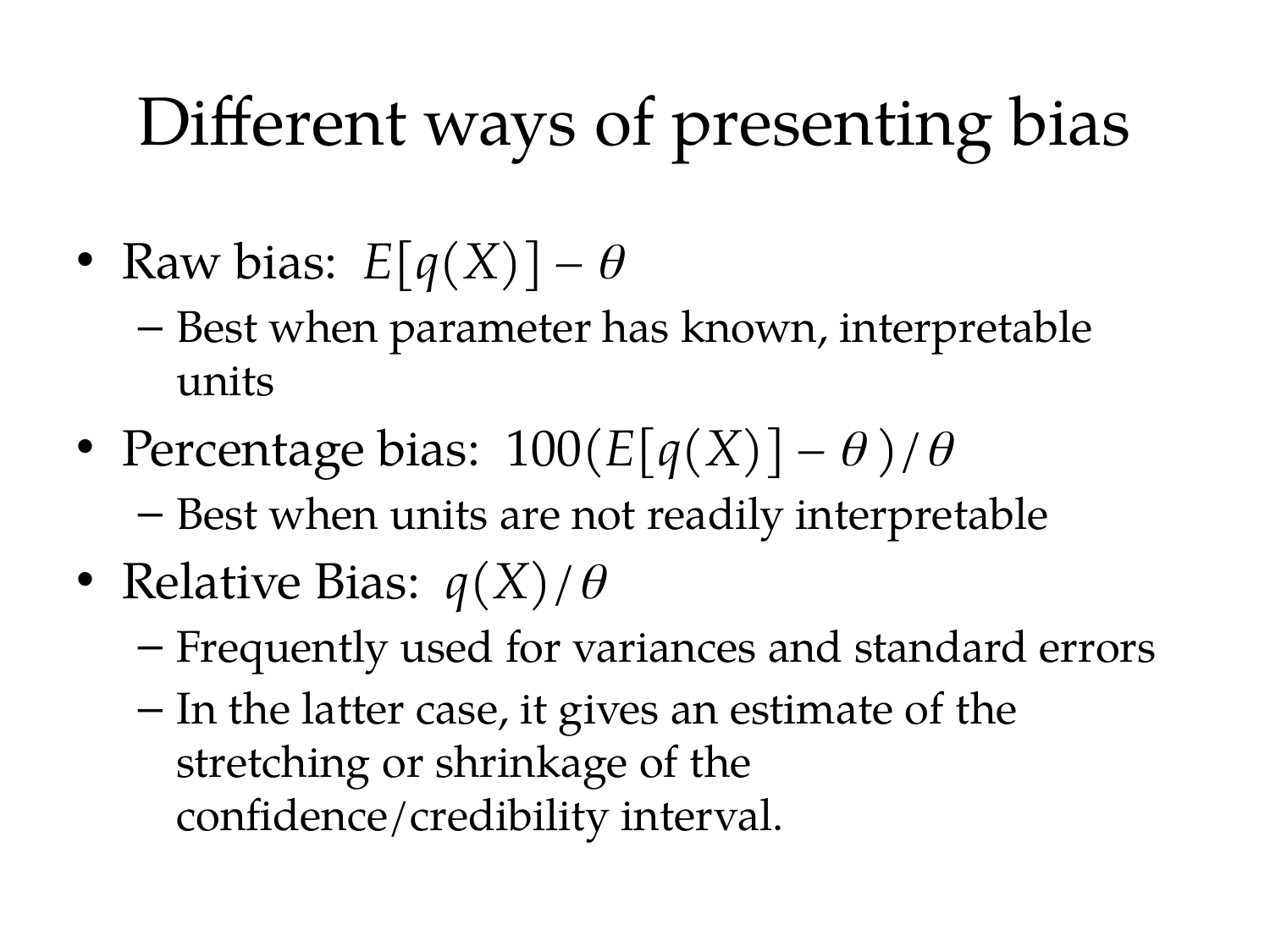

# Different ways of presenting bias
Raw bias:  E[q(X)] – θ
Best when parameter has known, interpretable units
Percentage bias:  100(E[q(X)] – θ )/θ
Best when units are not readily interpretable
Relative Bias:  q(X)/θ
Frequently used for variances and standard errors
In the latter case, it gives an estimate of the stretching or shrinkage of the confidence/credibility interval.